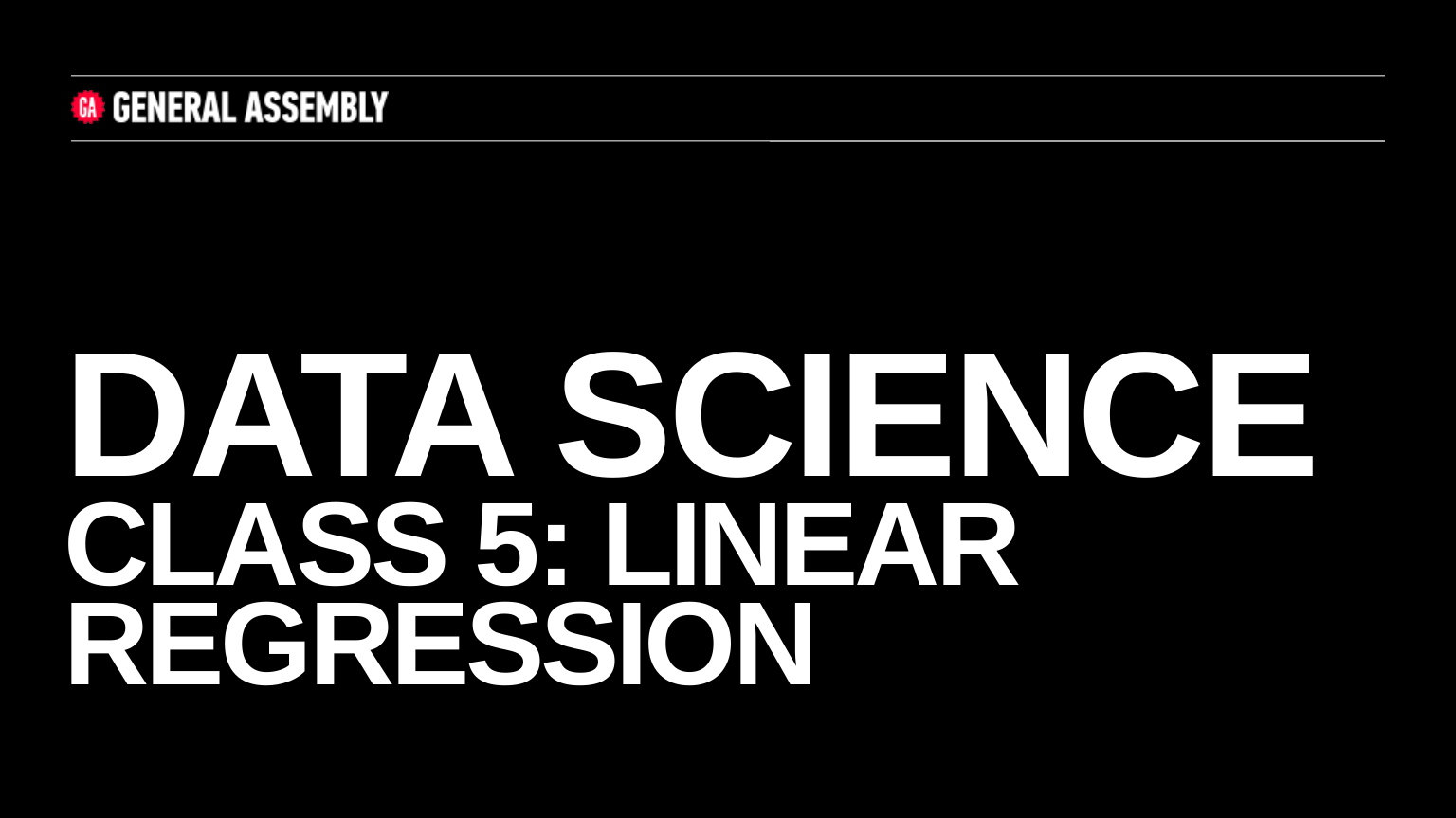

# DATA SCIENCE Class 5: Linear regression